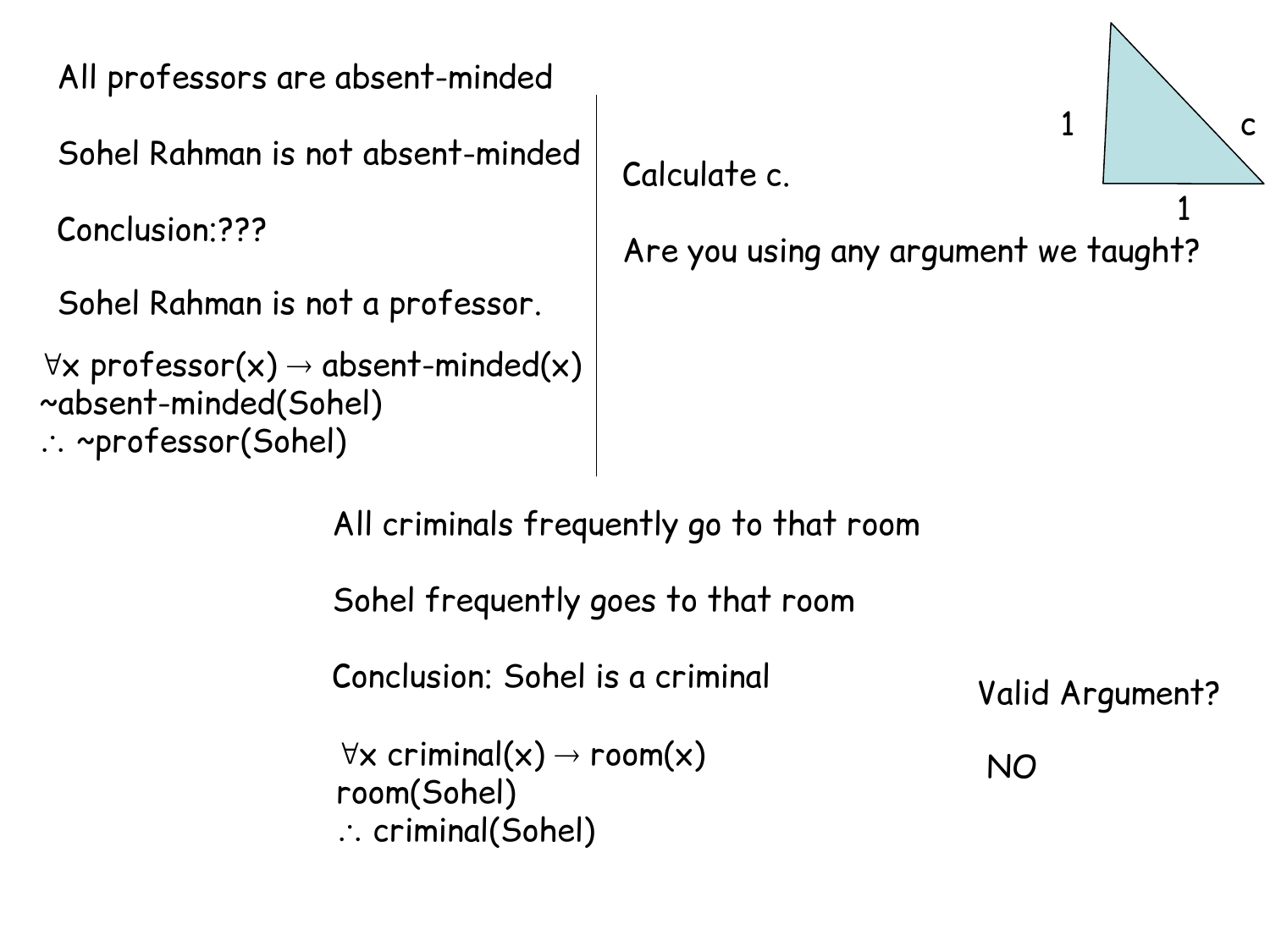

1
c
1
All professors are absent-minded

Sohel Rahman is not absent-minded

Conclusion:???
Calculate c.

Are you using any argument we taught?
Sohel Rahman is not a professor.
∀x professor(x) → absent-minded(x)
~absent-minded(Sohel)
∴ ~professor(Sohel)
All criminals frequently go to that room

Sohel frequently goes to that room

Conclusion: Sohel is a criminal

Valid Argument?
∀x criminal(x) → room(x)
room(Sohel)
∴ criminal(Sohel)
NO